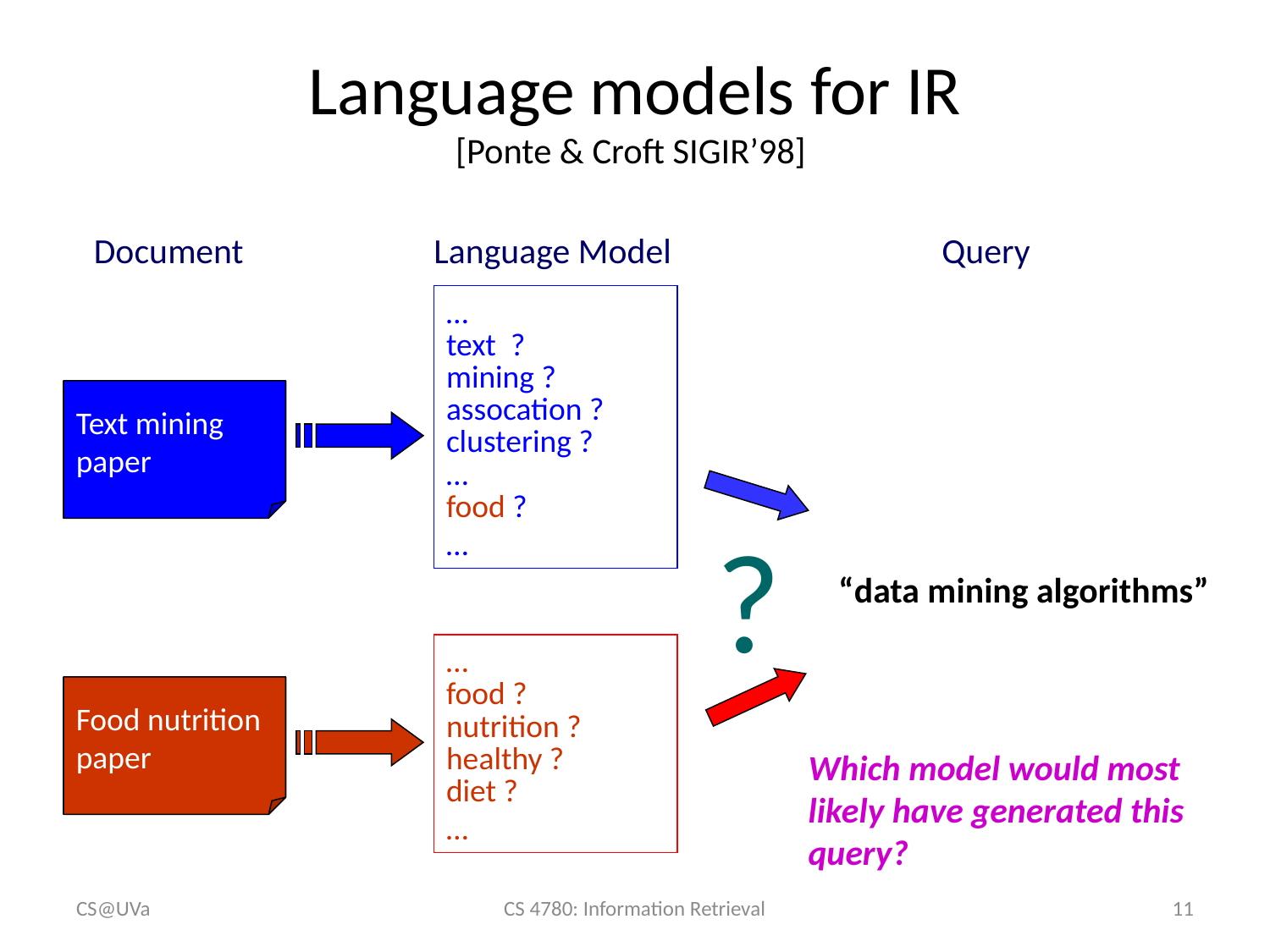

# Language models for IR [Ponte & Croft SIGIR’98]
 Document
Language Model
…
text  ?
mining ?
assocation ?
clustering ?
…
food ?
…

…
food ?
nutrition ?
healthy ?
diet ?
…

 Query
“data mining algorithms”
Text mining
paper

?

Which model would most
likely have generated this query?
Food nutrition
paper
CS@UVa
CS 4780: Information Retrieval
11